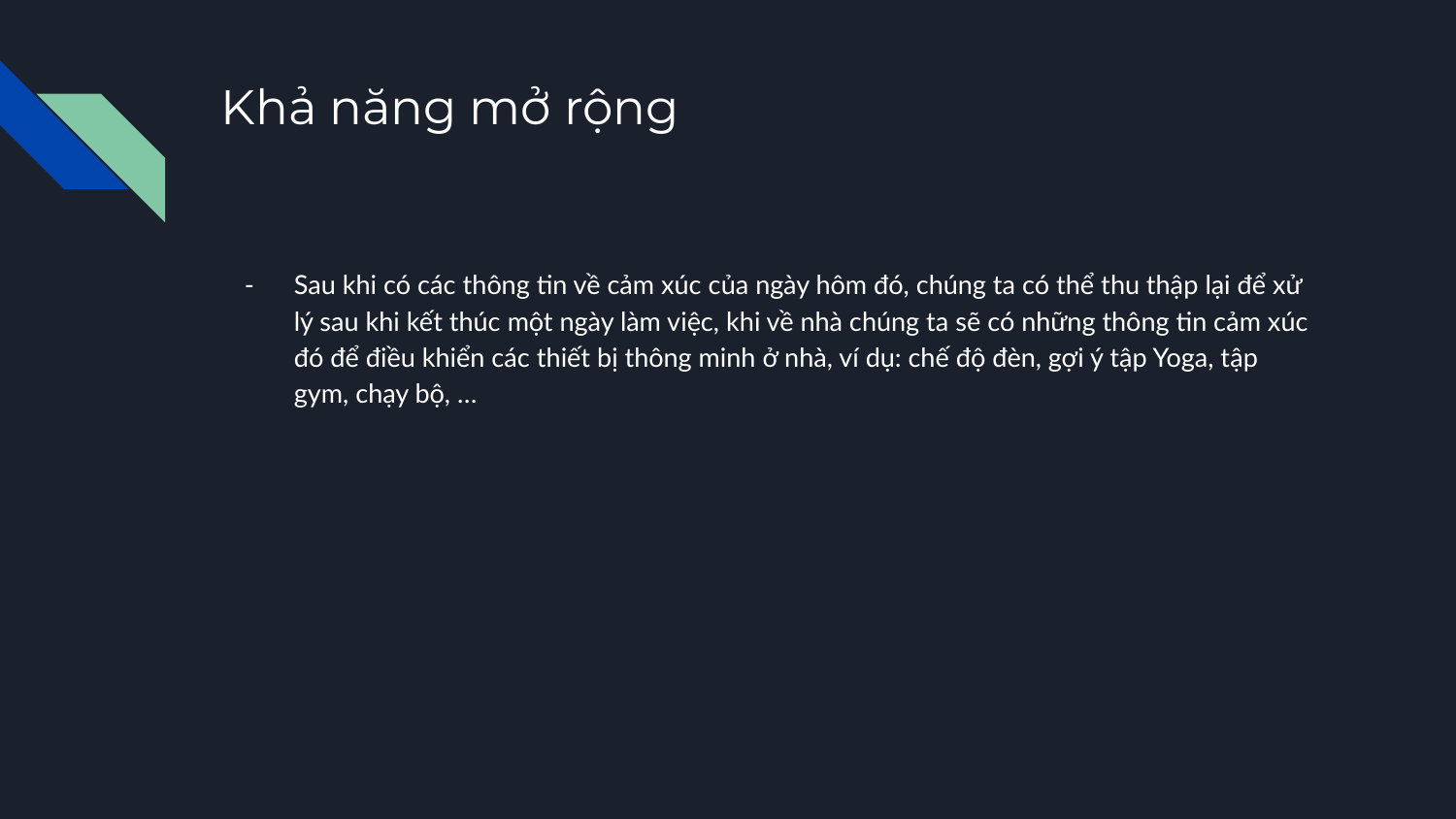

# Khả năng mở rộng
Sau khi có các thông tin về cảm xúc của ngày hôm đó, chúng ta có thể thu thập lại để xử lý sau khi kết thúc một ngày làm việc, khi về nhà chúng ta sẽ có những thông tin cảm xúc đó để điều khiển các thiết bị thông minh ở nhà, ví dụ: chế độ đèn, gợi ý tập Yoga, tập gym, chạy bộ, …